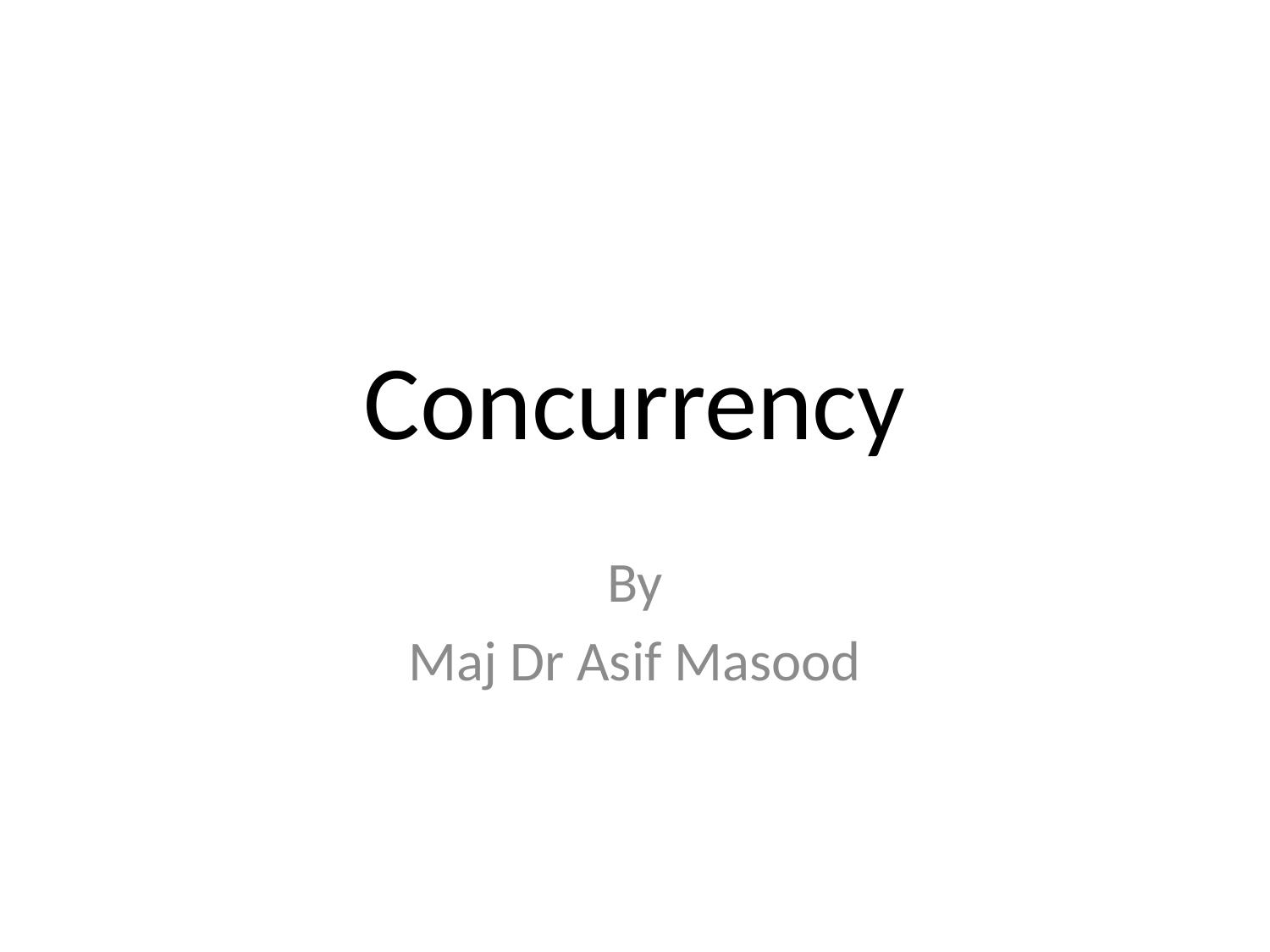

# Concurrency
By
Maj Dr Asif Masood